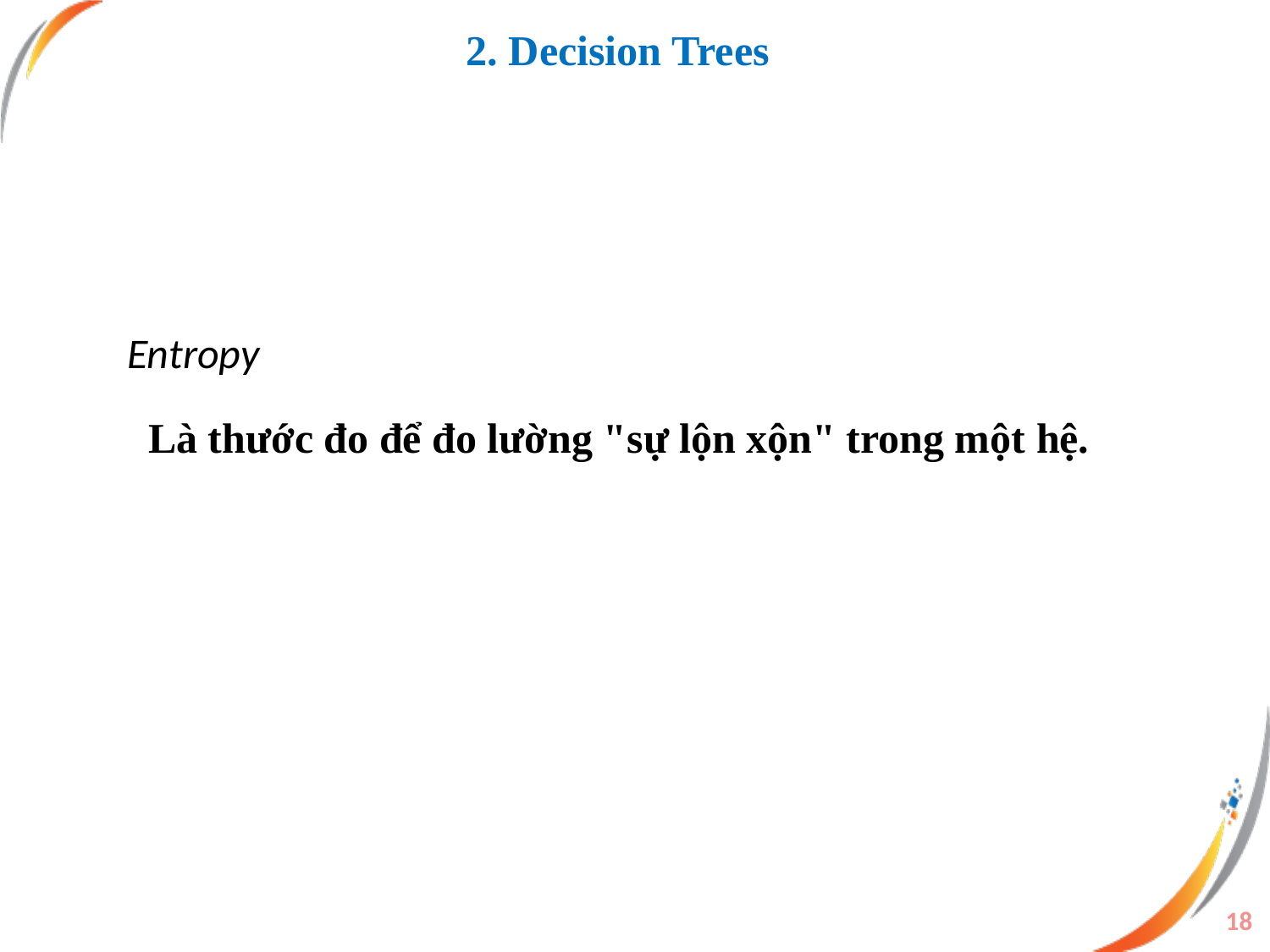

# 2. Decision Trees
Entropy
Là thước đo để đo lường "sự lộn xộn" trong một hệ.
18